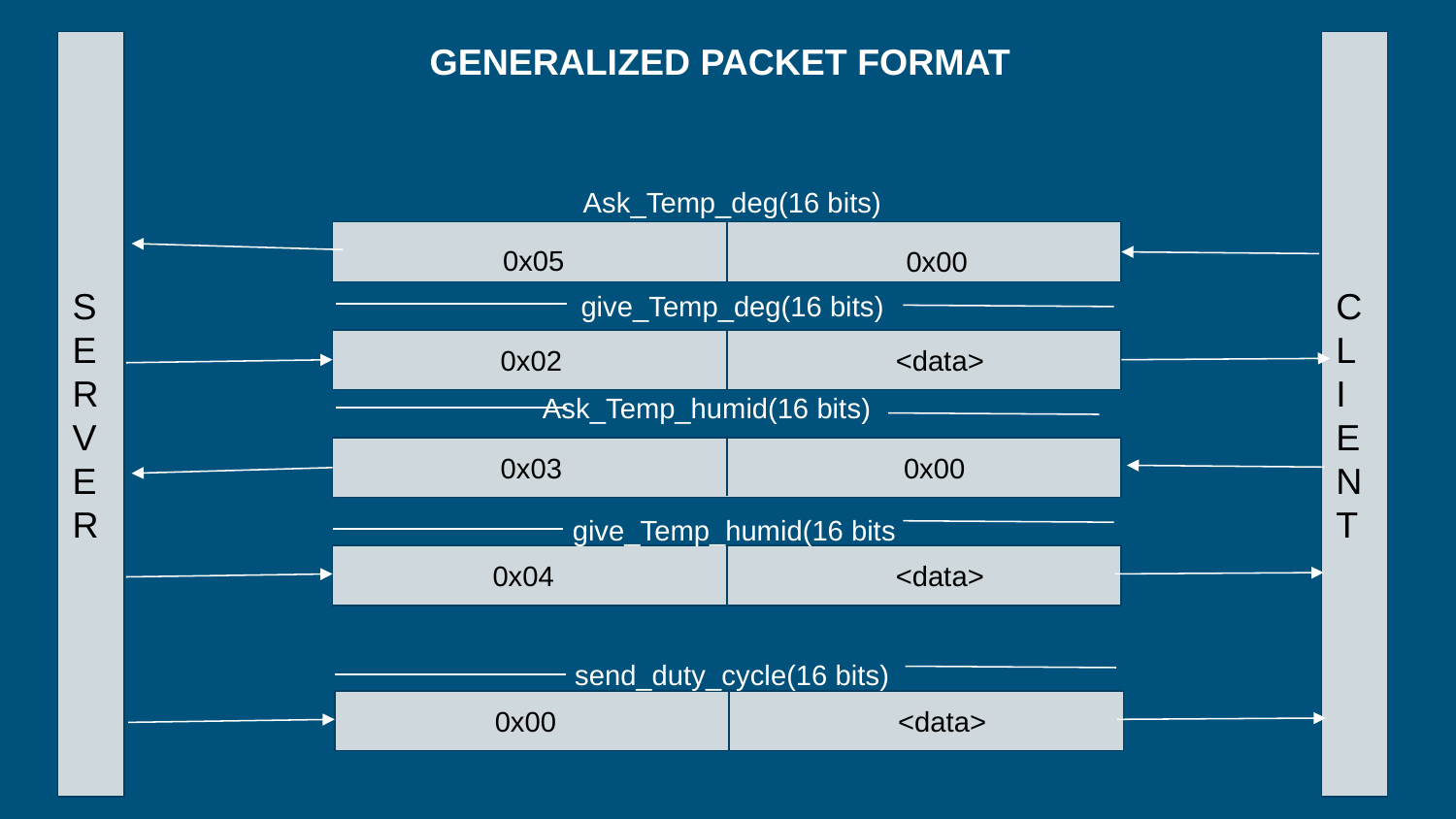

GENERALIZED PACKET FORMAT
SERVER
CL
I
ENT
Ask_Temp_deg(16 bits)

	0x05
  0x00
give_Temp_deg(16 bits)

 0x02 		              <data>

Ask_Temp_humid(16 bits)

 0x03  		               0x00
 give_Temp_humid(16 bits

0x04	 	              <data>

 send_duty_cycle(16 bits)

0x00		              <data>